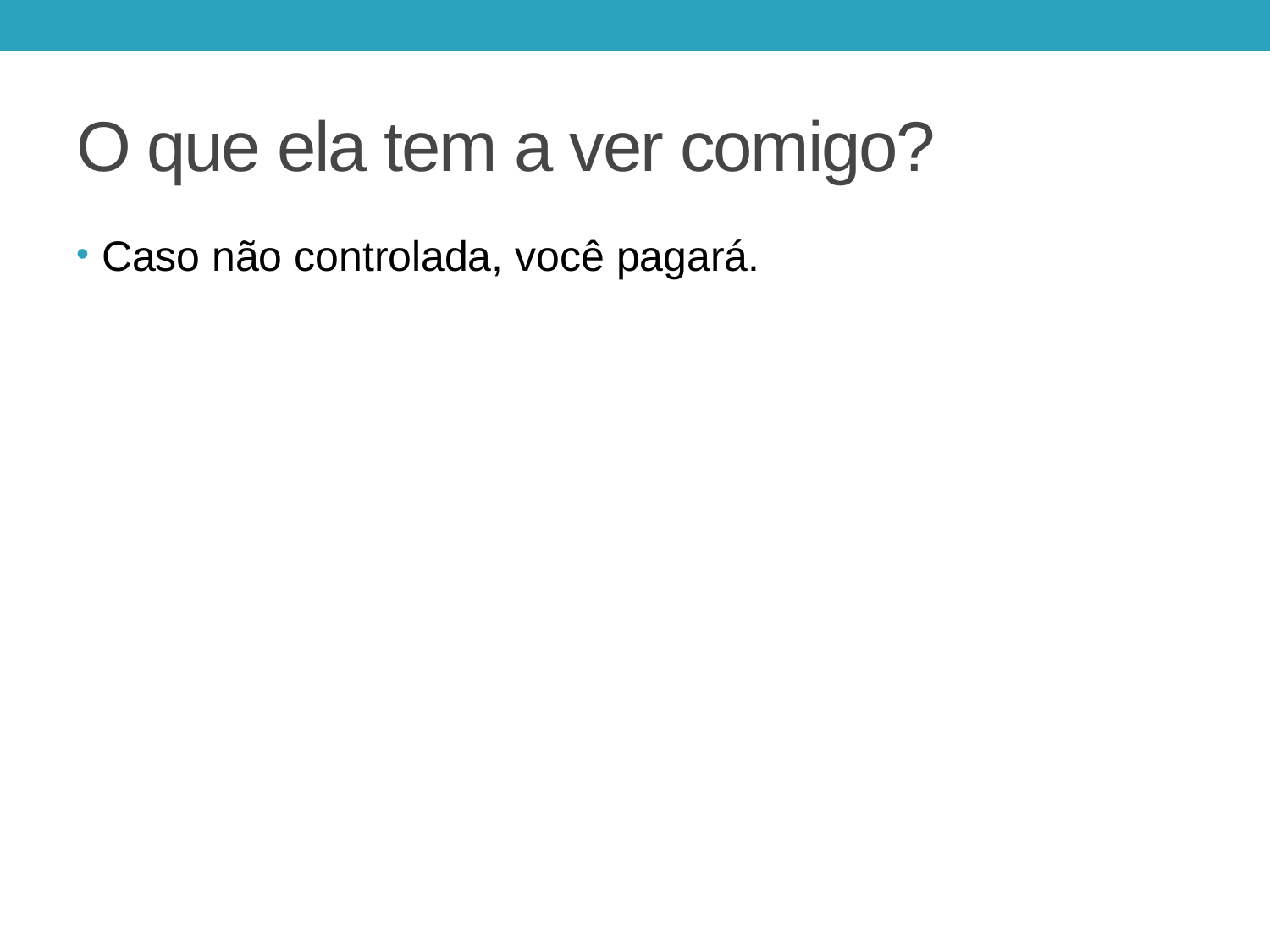

# O que ela tem a ver comigo?
Caso não controlada, você pagará.